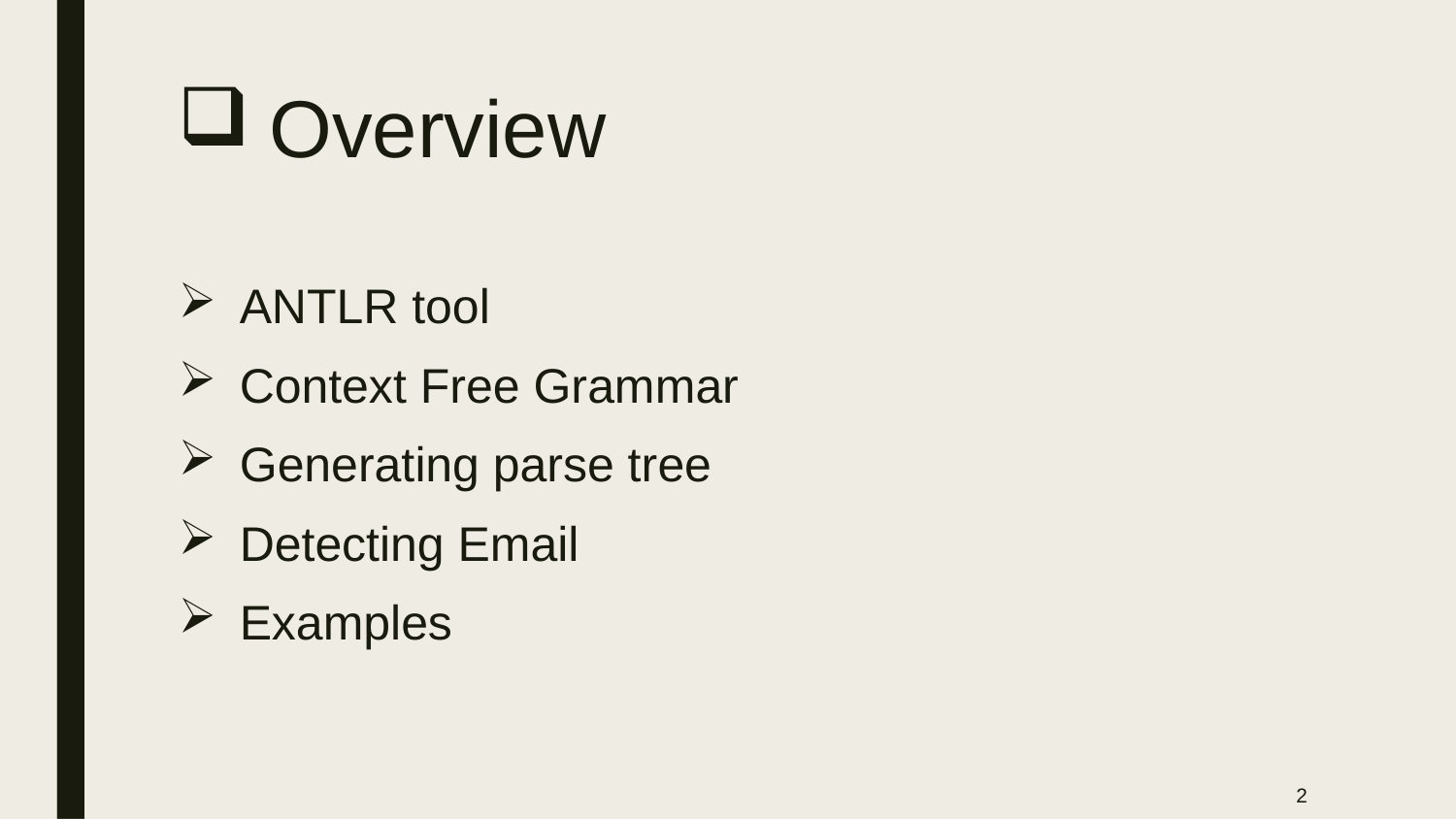

# Overview
ANTLR tool
Context Free Grammar
Generating parse tree
Detecting Email
Examples
2